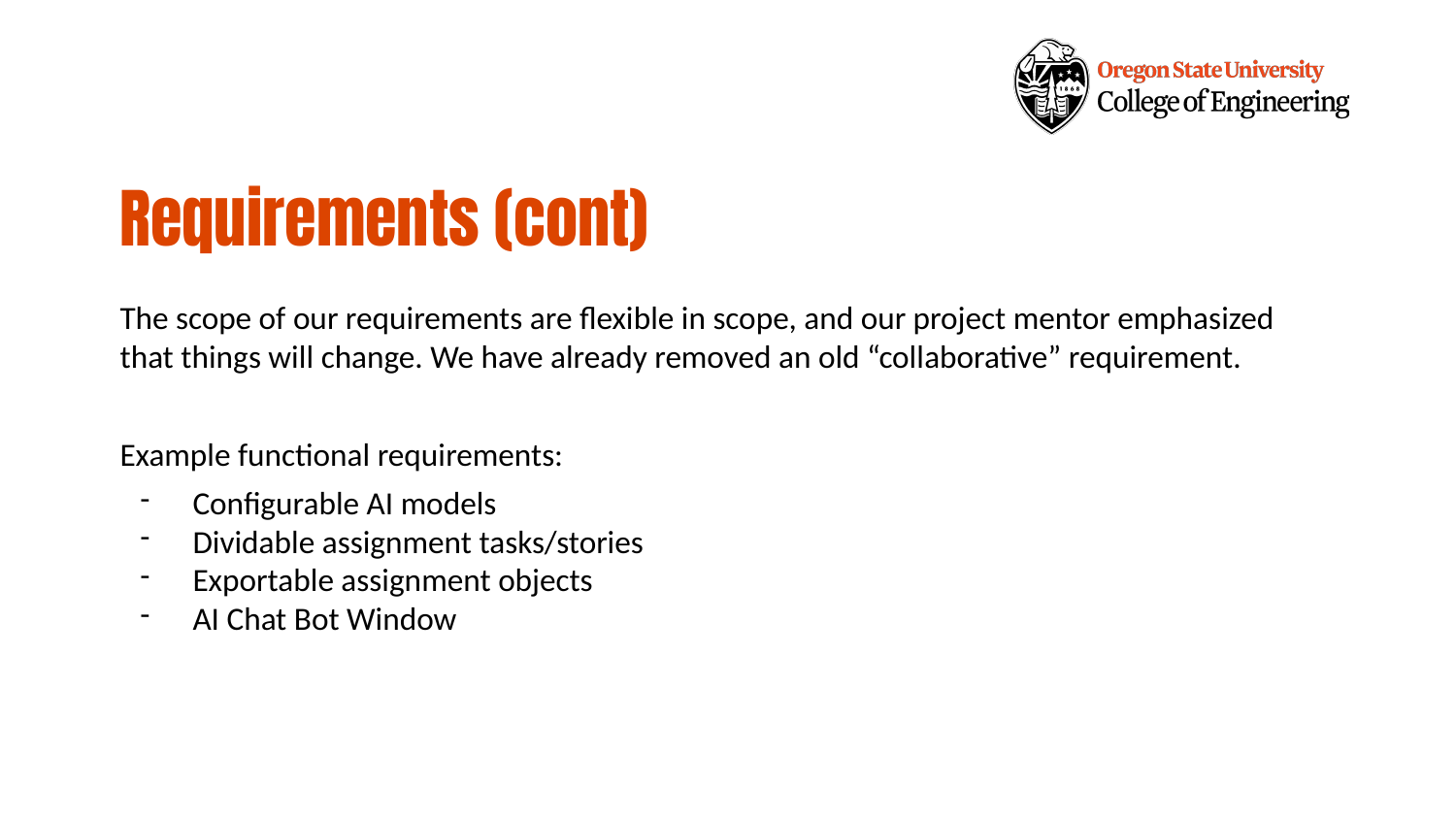

# Requirements (cont)
The scope of our requirements are flexible in scope, and our project mentor emphasized that things will change. We have already removed an old “collaborative” requirement.

Example functional requirements:
Configurable AI models
Dividable assignment tasks/stories
Exportable assignment objects
AI Chat Bot Window